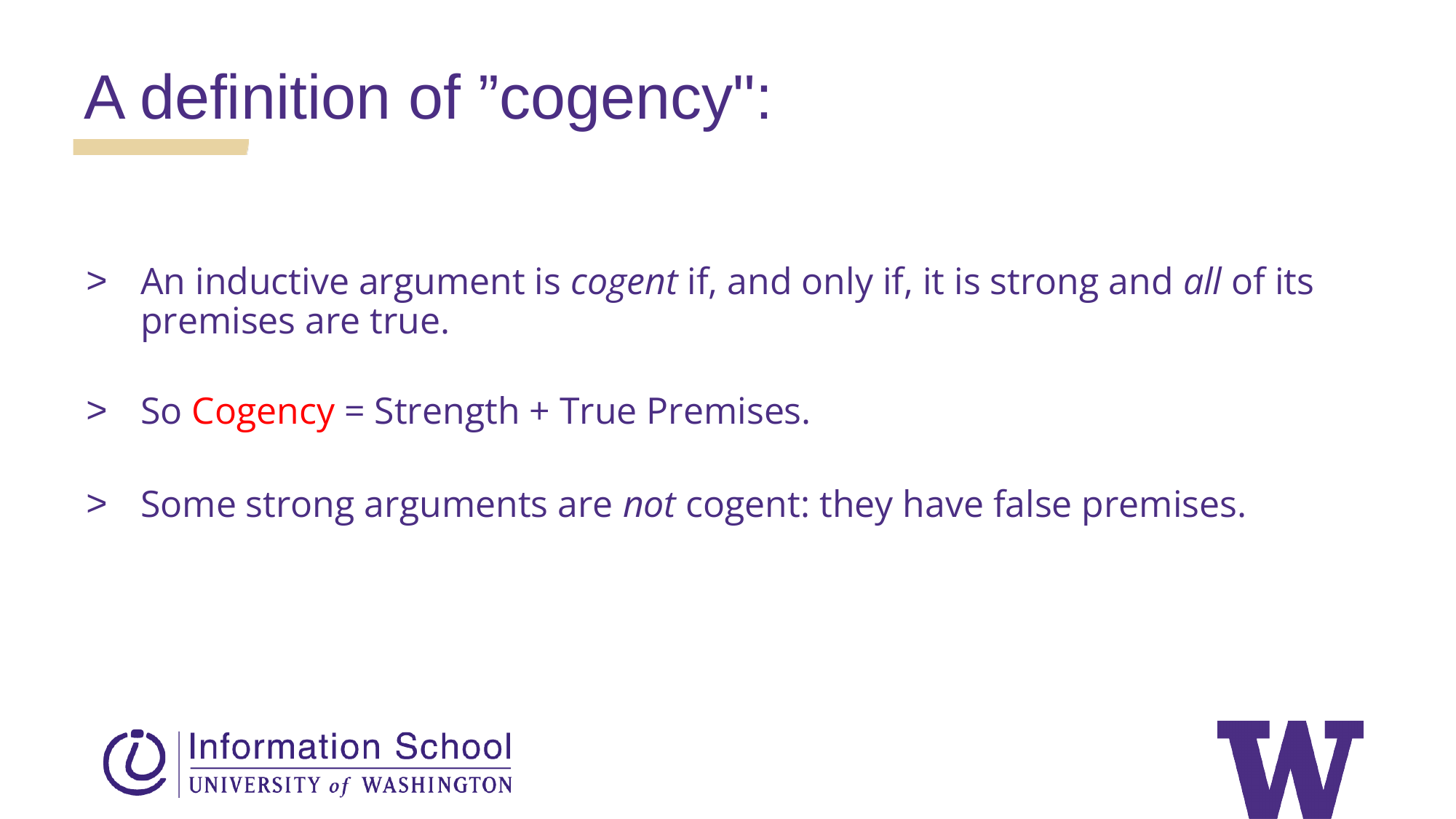

A definition of ”cogency":
An inductive argument is cogent if, and only if, it is strong and all of its premises are true.
So Cogency = Strength + True Premises.

Some strong arguments are not cogent: they have false premises.